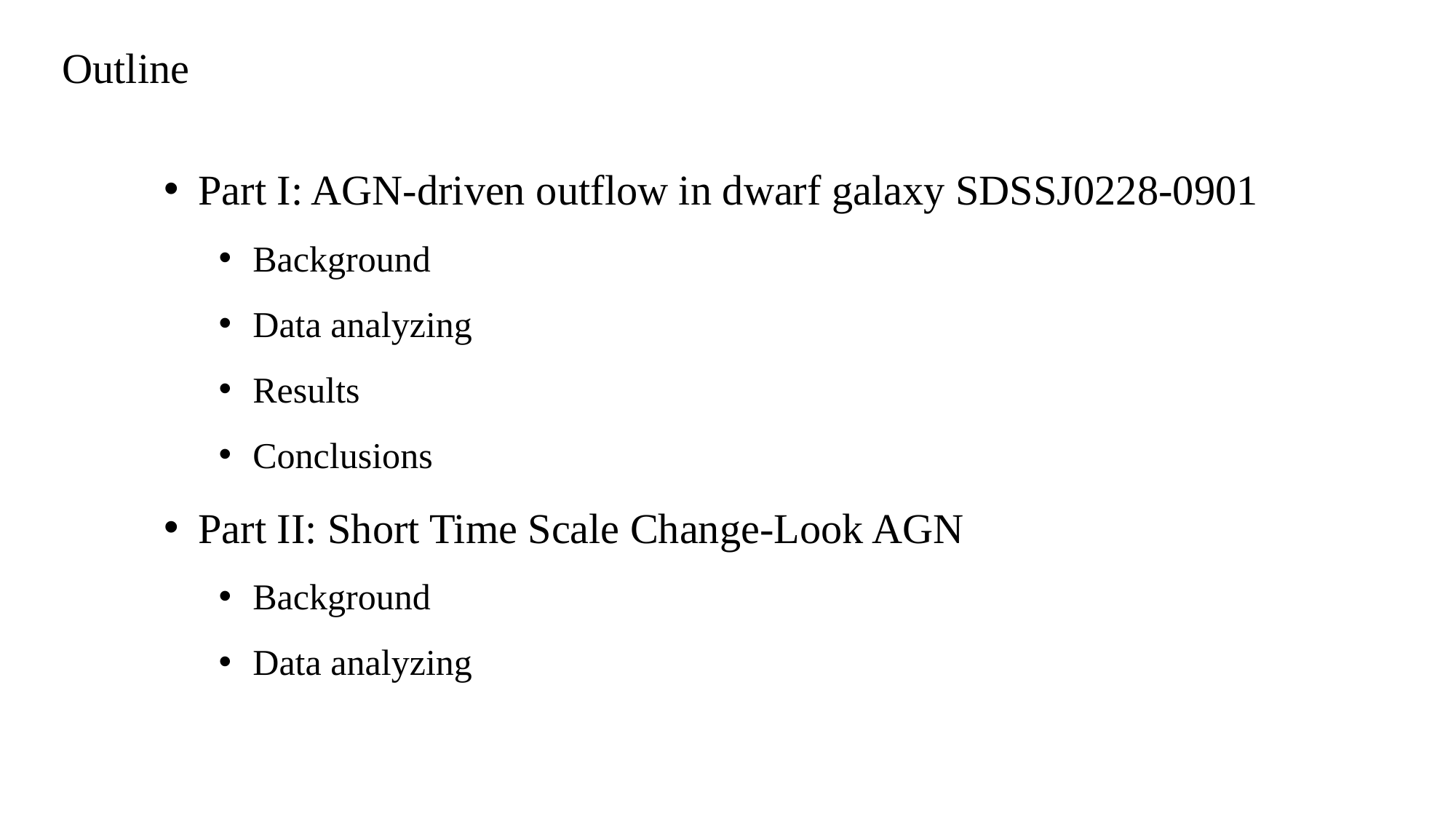

Outline
Part I: AGN-driven outflow in dwarf galaxy SDSSJ0228-0901
Background
Data analyzing
Results
Conclusions
Part II: Short Time Scale Change-Look AGN
Background
Data analyzing